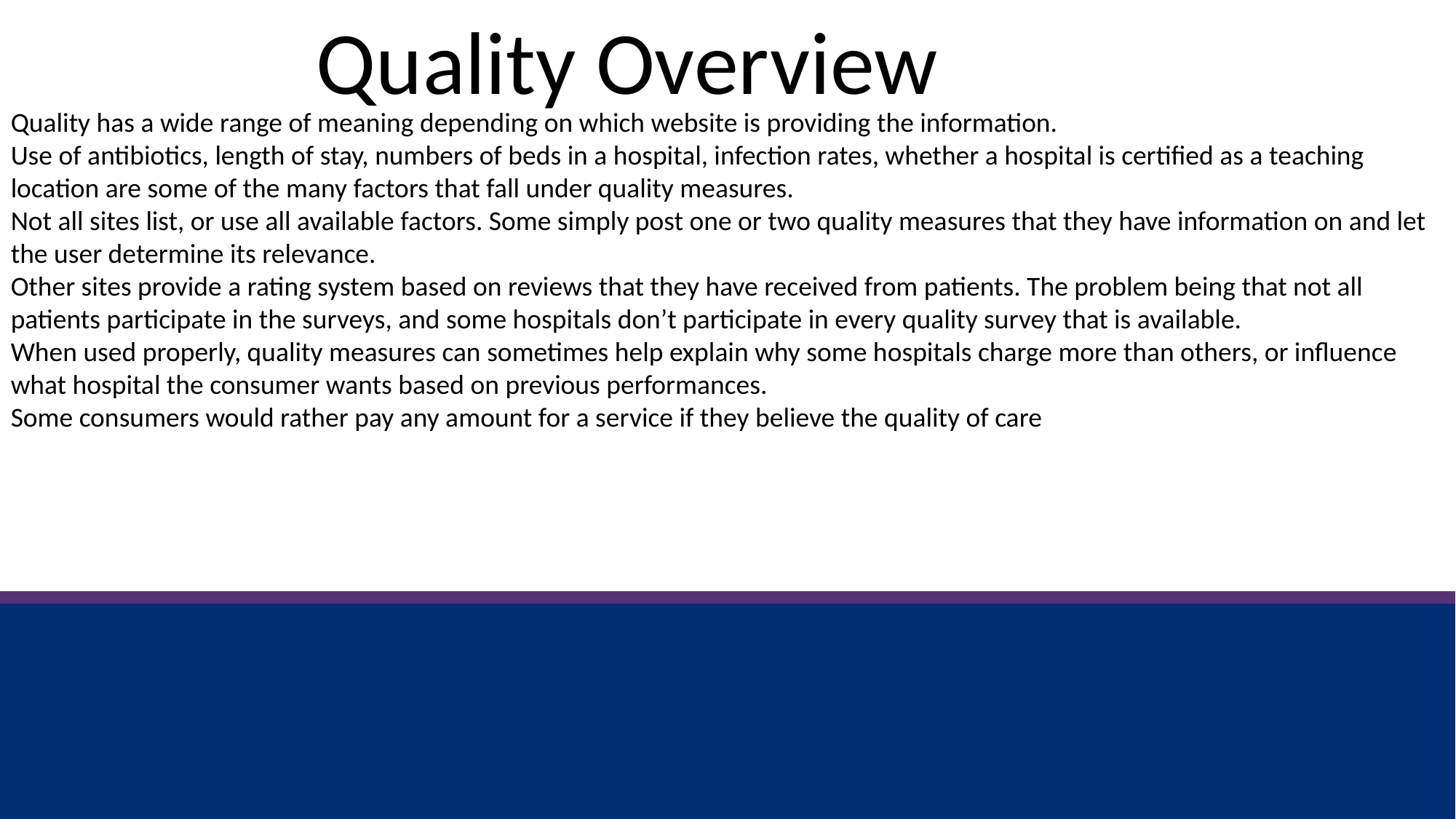

Quality Overview
Quality has a wide range of meaning depending on which website is providing the information.
Use of antibiotics, length of stay, numbers of beds in a hospital, infection rates, whether a hospital is certified as a teaching location are some of the many factors that fall under quality measures.
Not all sites list, or use all available factors. Some simply post one or two quality measures that they have information on and let the user determine its relevance.
Other sites provide a rating system based on reviews that they have received from patients. The problem being that not all patients participate in the surveys, and some hospitals don’t participate in every quality survey that is available.
When used properly, quality measures can sometimes help explain why some hospitals charge more than others, or influence what hospital the consumer wants based on previous performances.
Some consumers would rather pay any amount for a service if they believe the quality of care
       they will be receiving outweighs the potential saving that may be occurred by going to a hospital                     	with lower quality ratings.
It should be noted however that high cost may not always be associated with high quality and vice versa. Part of the intended outcome of price transparency is establish a clear biases for how the hospitals come up with their prices.